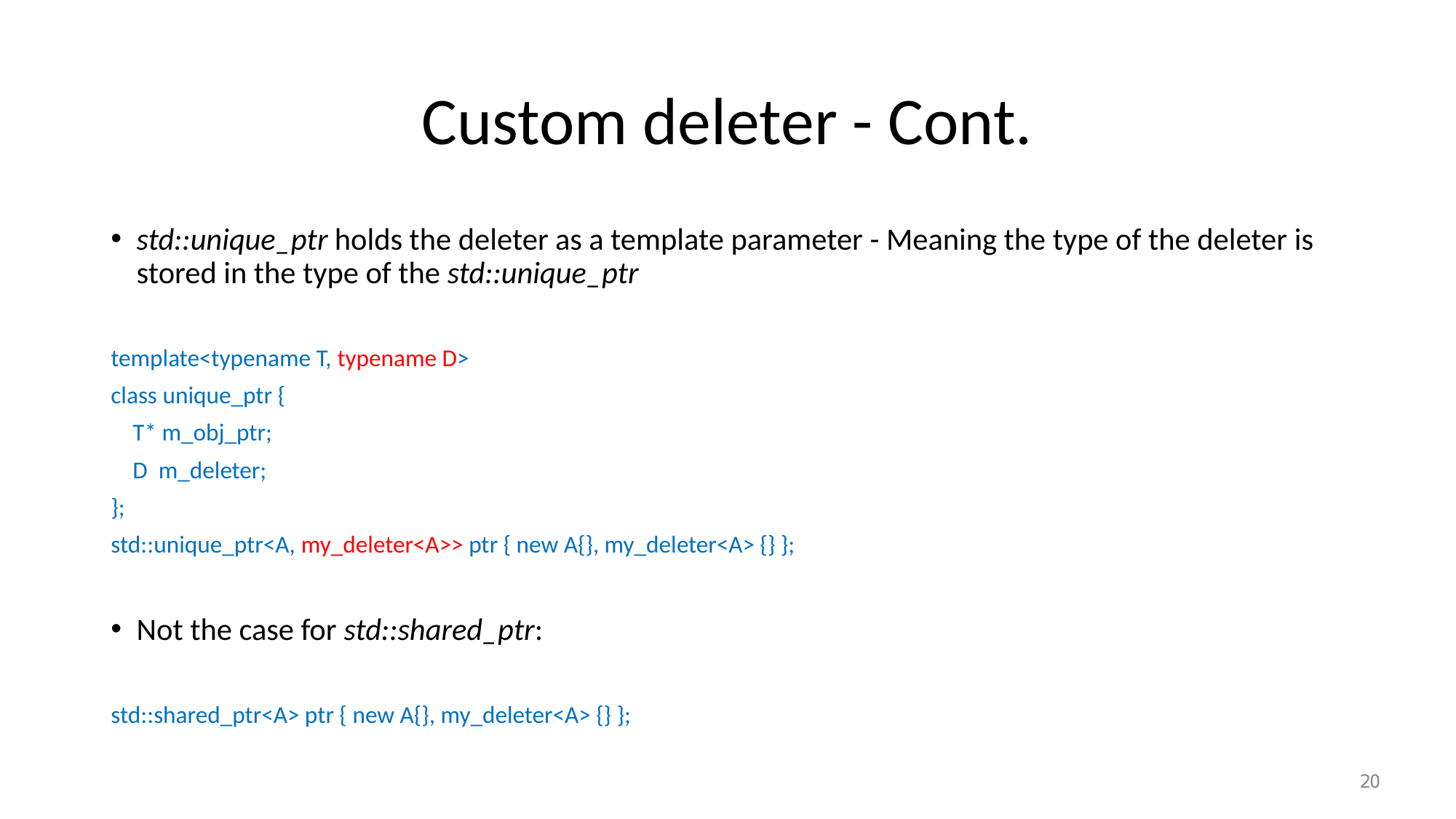

# Custom deleter - Cont.
std::unique_ptr holds the deleter as a template parameter - Meaning the type of the deleter is stored in the type of the std::unique_ptr

template<typename T, typename D>
class unique_ptr {
    T* m_obj_ptr;
    D  m_deleter;
};
std::unique_ptr<A, my_deleter<A>> ptr { new A{}, my_deleter<A> {} };

Not the case for std::shared_ptr:

std::shared_ptr<A> ptr { new A{}, my_deleter<A> {} };
20